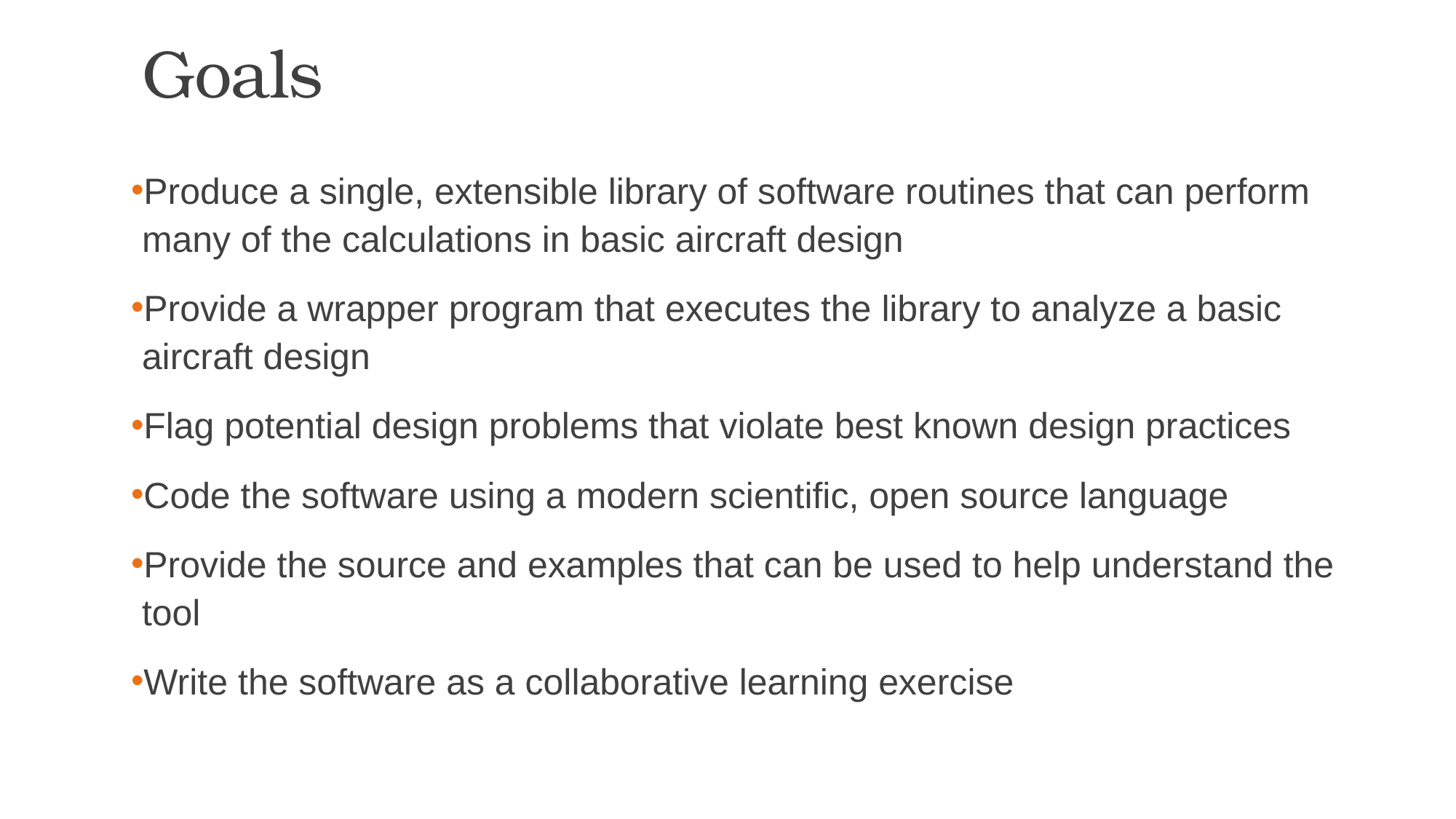

# Goals
Produce a single, extensible library of software routines that can perform many of the calculations in basic aircraft design
Provide a wrapper program that executes the library to analyze a basic aircraft design
Flag potential design problems that violate best known design practices
Code the software using a modern scientific, open source language
Provide the source and examples that can be used to help understand the tool
Write the software as a collaborative learning exercise